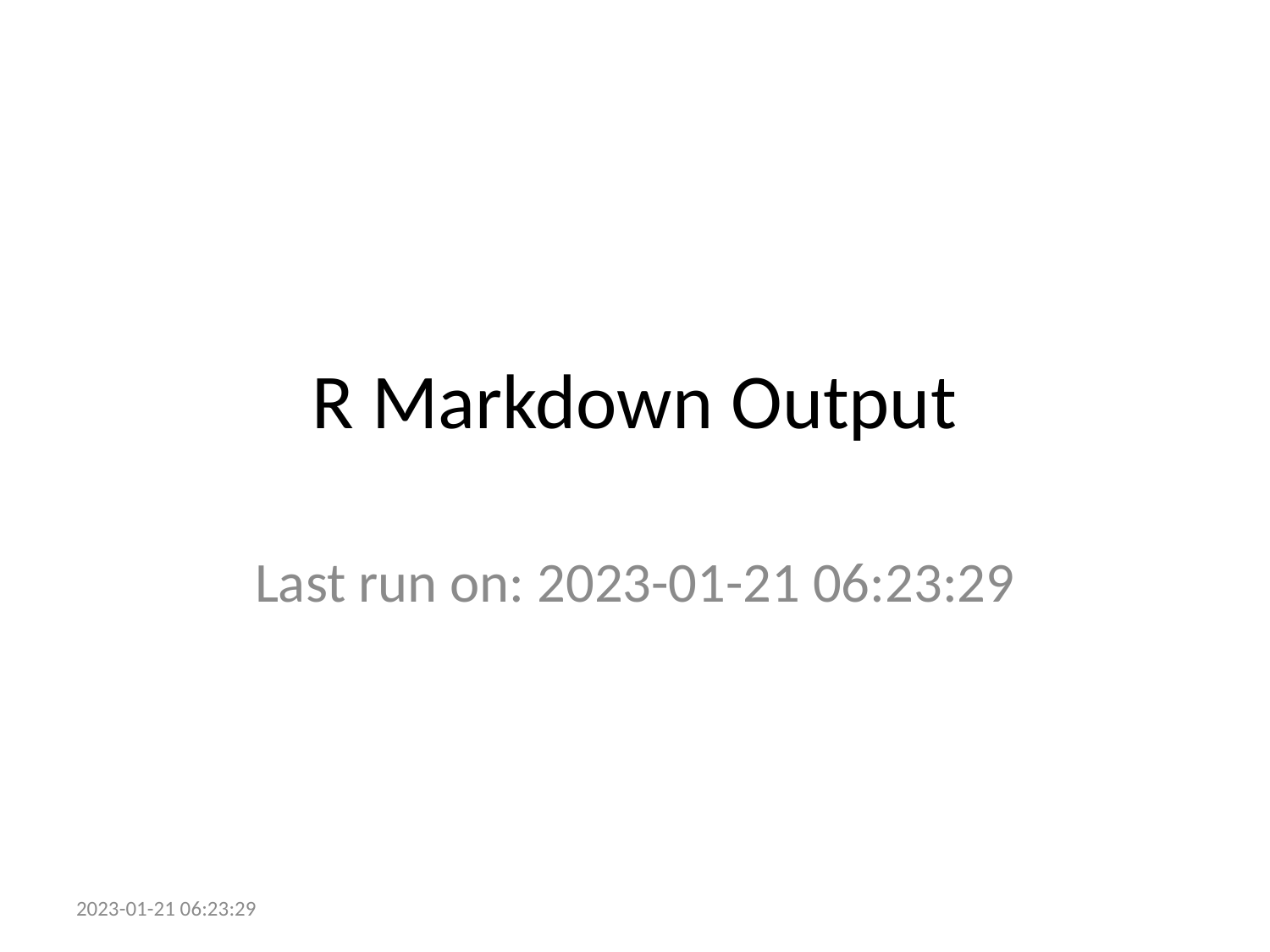

# R Markdown Output
Last run on: 2023-01-21 06:23:29
2023-01-21 06:23:29